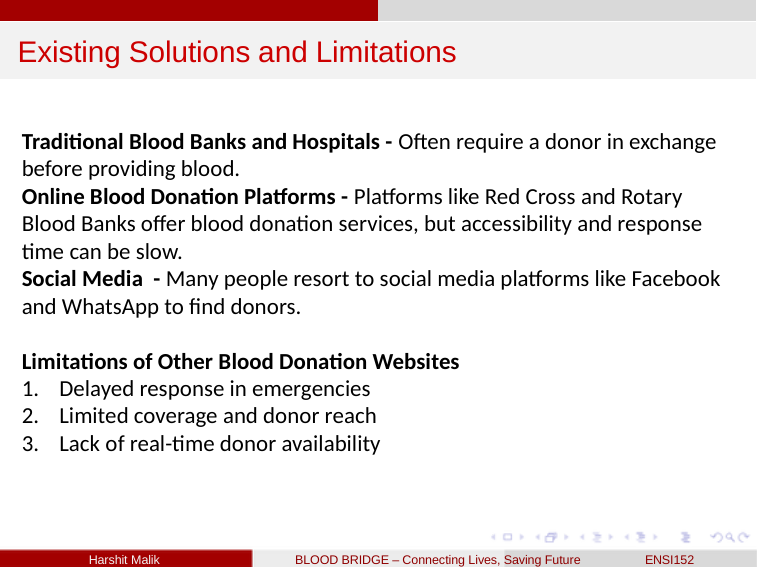

Existing Solutions and Limitations
Traditional Blood Banks and Hospitals - Often require a donor in exchange before providing blood.
Online Blood Donation Platforms - Platforms like Red Cross and Rotary Blood Banks offer blood donation services, but accessibility and response time can be slow.
Social Media  - Many people resort to social media platforms like Facebook and WhatsApp to find donors.

Limitations of Other Blood Donation Websites
Delayed response in emergencies
Limited coverage and donor reach
Lack of real-time donor availability

                             Harshit Malik                                        BLOOD BRIDGE – Connecting Lives, Saving Future                   ENSI152                         7/8